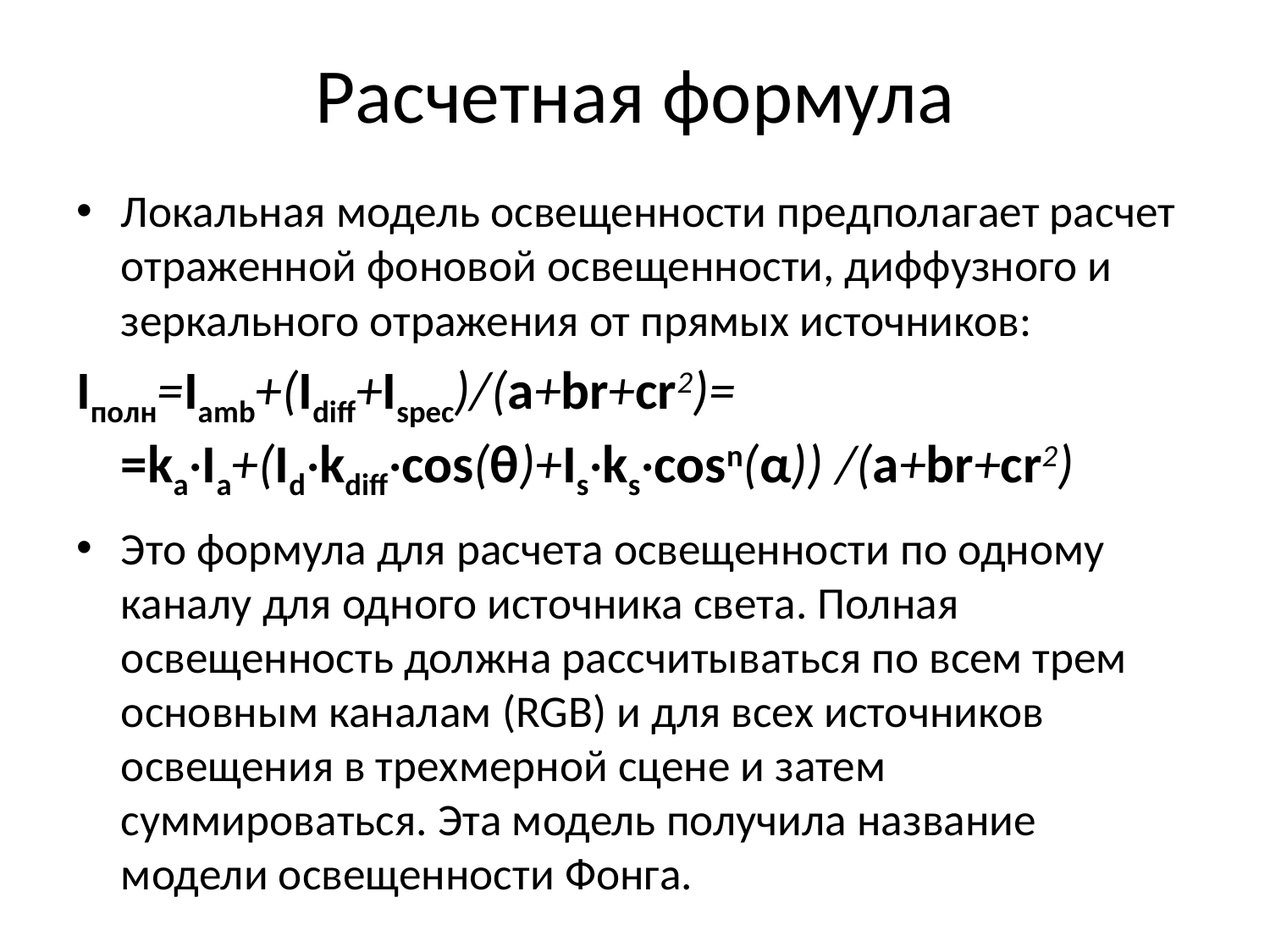

# Расчетная формула
Локальная модель освещенности предполагает расчет отраженной фоновой освещенности, диффузного и зеркального отражения от прямых источников:
Iполн=Iamb+(Idiff+Ispec)/(a+br+cr2)=
=ka·Ia+(Id·kdiff·cos(θ)+Is·ks·cosn(α)) /(a+br+cr2)
Это формула для расчета освещенности по одному каналу для одного источника света. Полная освещенность должна рассчитываться по всем трем основным каналам (RGB) и для всех источников освещения в трехмерной сцене и затем суммироваться. Эта модель получила название модели освещенности Фонга.